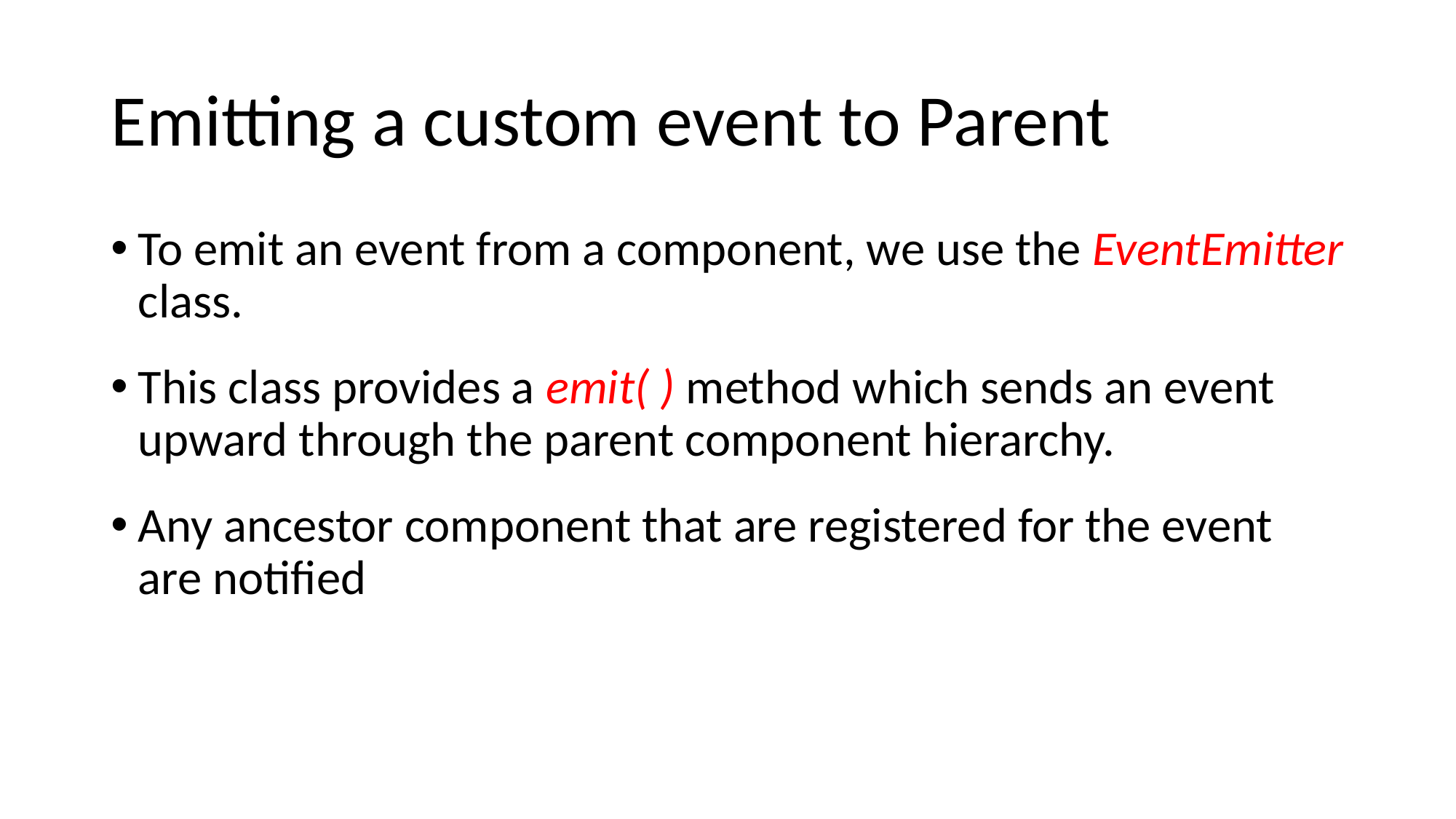

# Emitting a custom event to Parent
To emit an event from a component, we use the EventEmitter class.
This class provides a emit( ) method which sends an event upward through the parent component hierarchy.
Any ancestor component that are registered for the event are notified